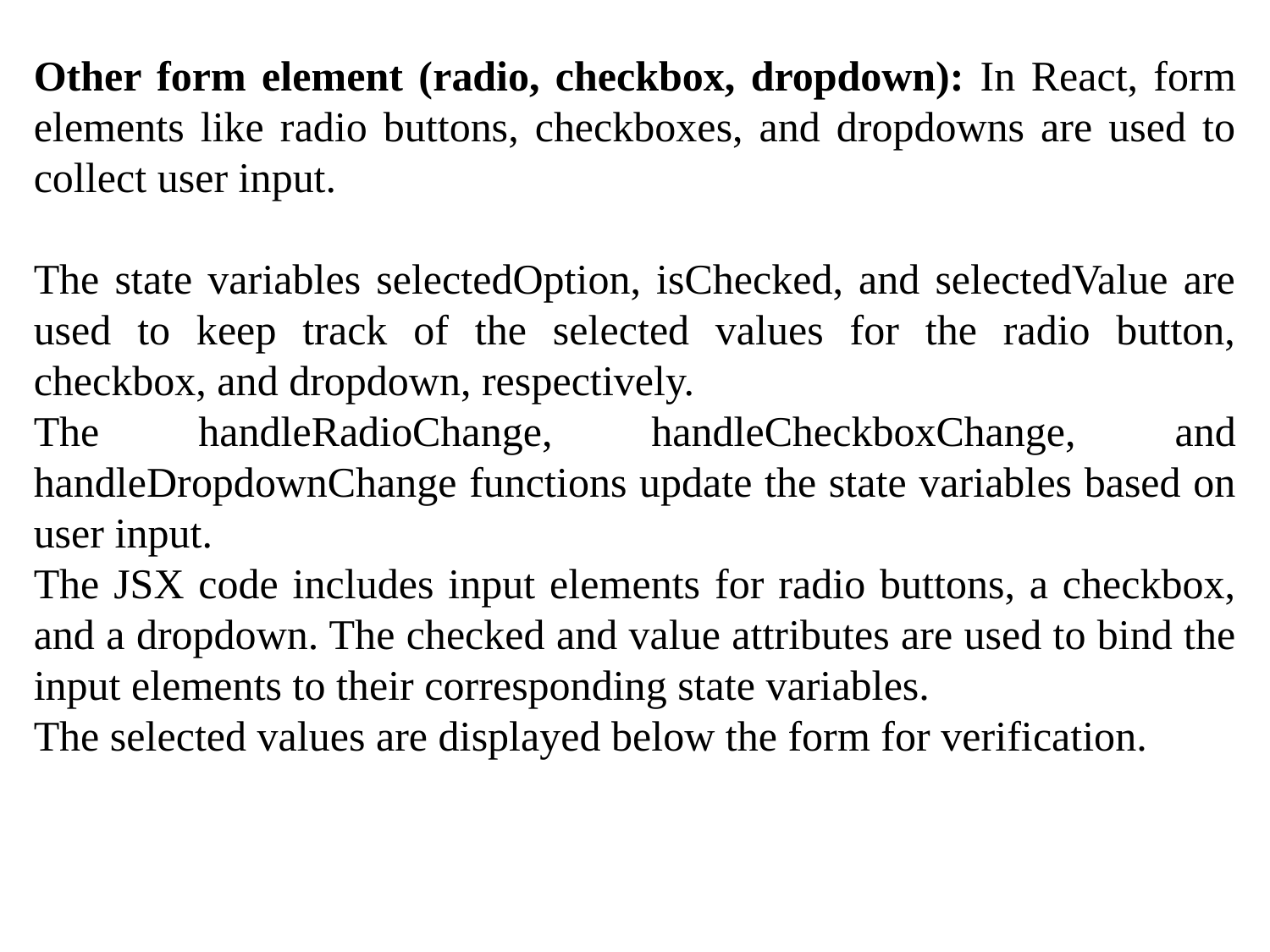

Other form element (radio, checkbox, dropdown): In React, form elements like radio buttons, checkboxes, and dropdowns are used to collect user input.

The state variables selectedOption, isChecked, and selectedValue are used to keep track of the selected values for the radio button, checkbox, and dropdown, respectively.
The handleRadioChange, handleCheckboxChange, and handleDropdownChange functions update the state variables based on user input.
The JSX code includes input elements for radio buttons, a checkbox, and a dropdown. The checked and value attributes are used to bind the input elements to their corresponding state variables.
The selected values are displayed below the form for verification.